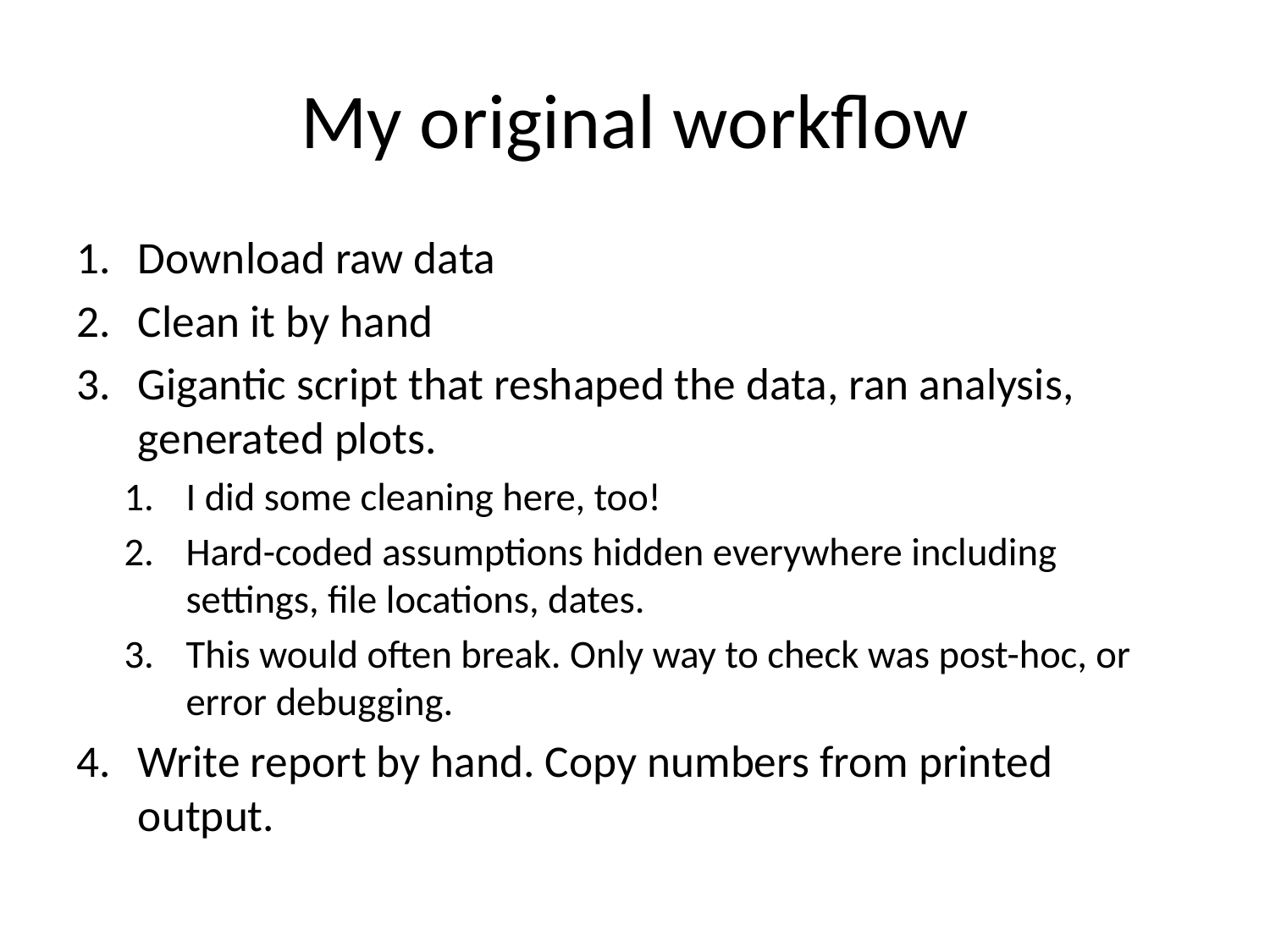

# My original workflow
Download raw data
Clean it by hand
Gigantic script that reshaped the data, ran analysis, generated plots.
I did some cleaning here, too!
Hard-coded assumptions hidden everywhere including settings, file locations, dates.
This would often break. Only way to check was post-hoc, or error debugging.
Write report by hand. Copy numbers from printed output.